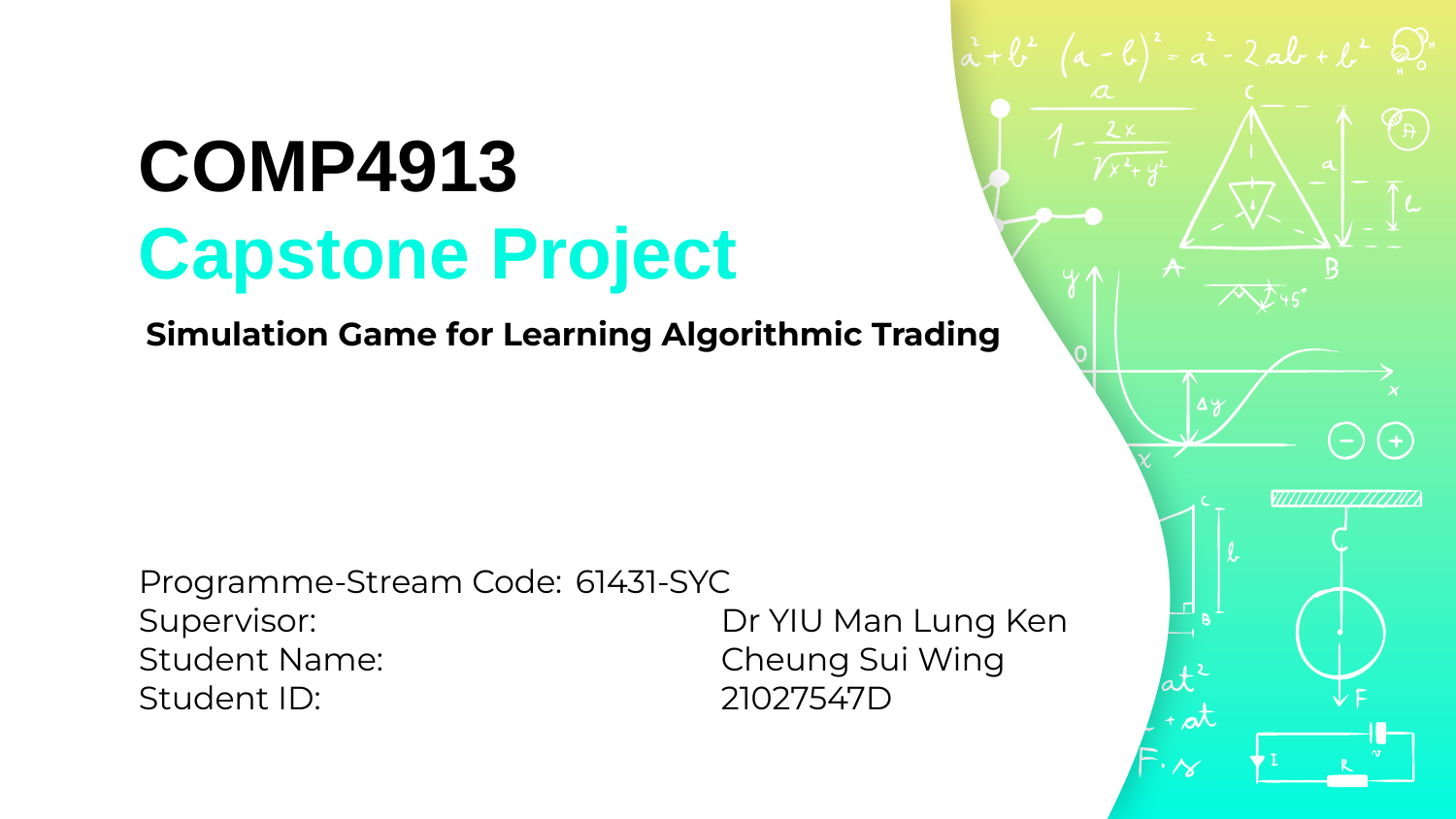

# COMP4913 Capstone Project
Simulation Game for Learning Algorithmic Trading
Programme-Stream Code: 	61431-SYC
Supervisor: 			Dr YIU Man Lung Ken
Student Name: 			Cheung Sui Wing
Student ID:			21027547D